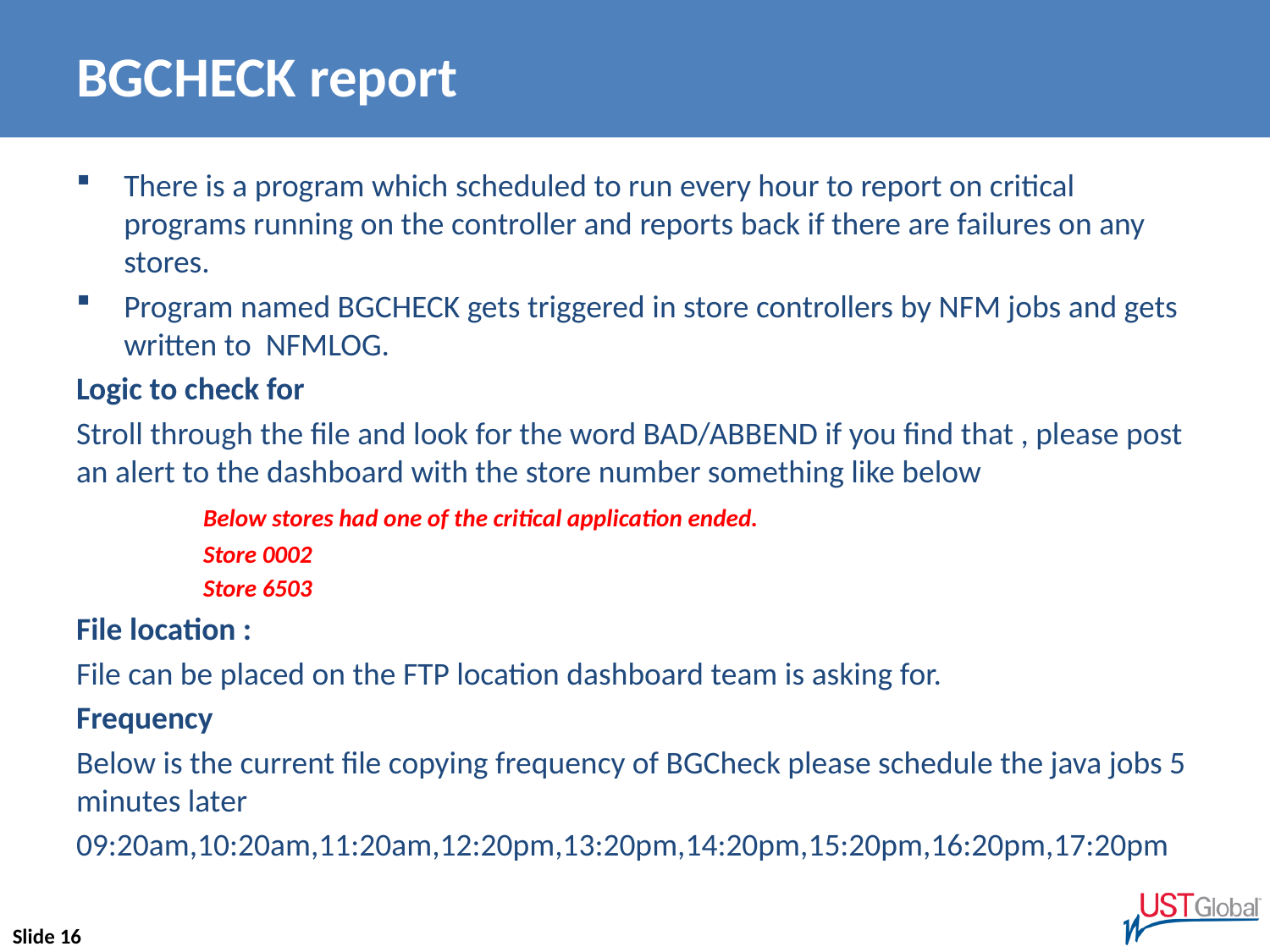

# BGCHECK report
There is a program which scheduled to run every hour to report on critical programs running on the controller and reports back if there are failures on any stores.
Program named BGCHECK gets triggered in store controllers by NFM jobs and gets written to  NFMLOG.
Logic to check for
Stroll through the file and look for the word BAD/ABBEND if you find that , please post an alert to the dashboard with the store number something like below
	Below stores had one of the critical application ended.
	Store 0002
	Store 6503
File location :
File can be placed on the FTP location dashboard team is asking for.
Frequency
Below is the current file copying frequency of BGCheck please schedule the java jobs 5 minutes later
09:20am,10:20am,11:20am,12:20pm,13:20pm,14:20pm,15:20pm,16:20pm,17:20pm

Slide 16